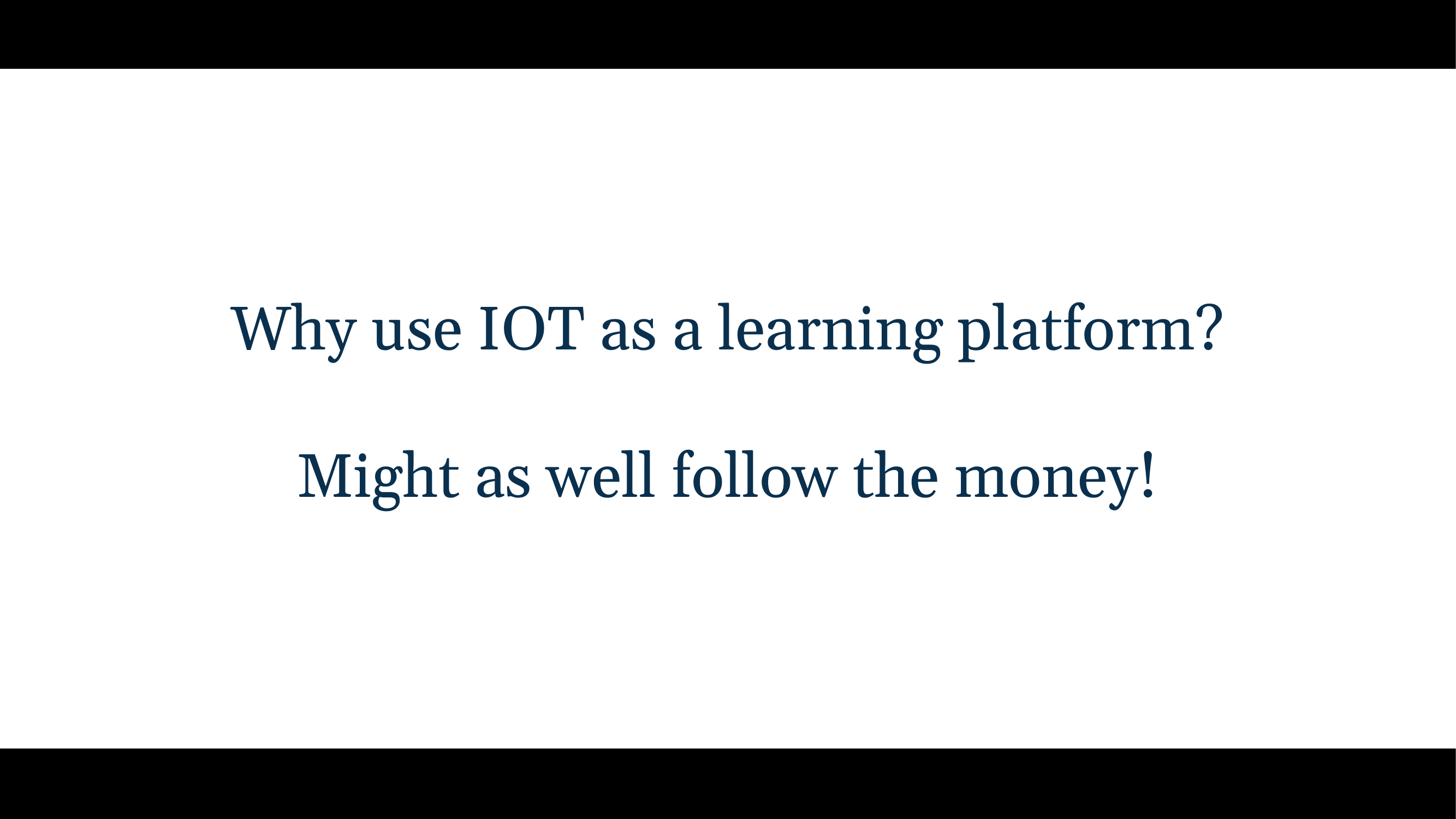

# Why use IOT as a learning platform?

Might as well follow the money!